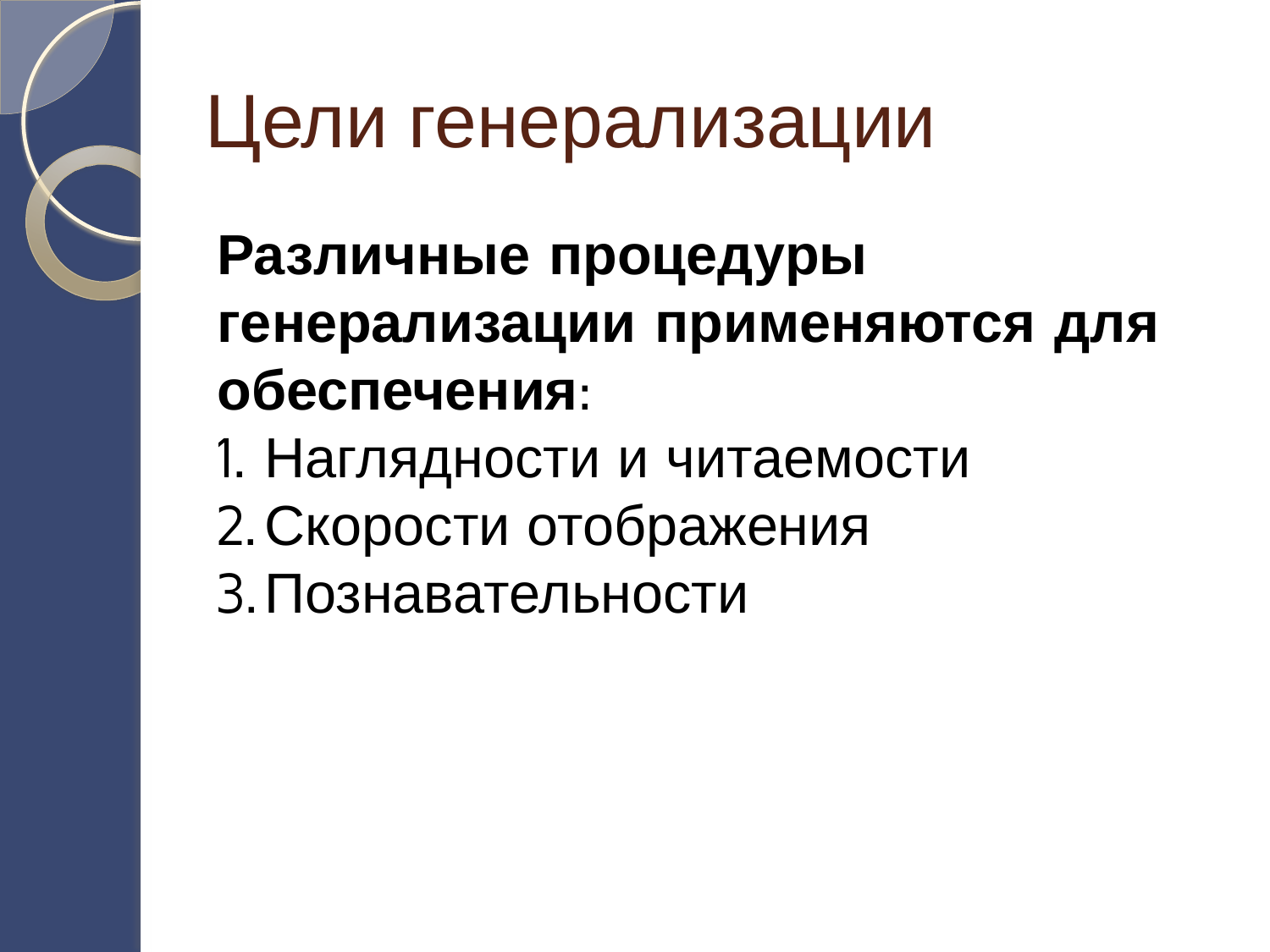

# Цели генерализации
Различные процедуры генерализации применяются для обеспечения:
Наглядности и читаемости
Скорости отображения
Познавательности